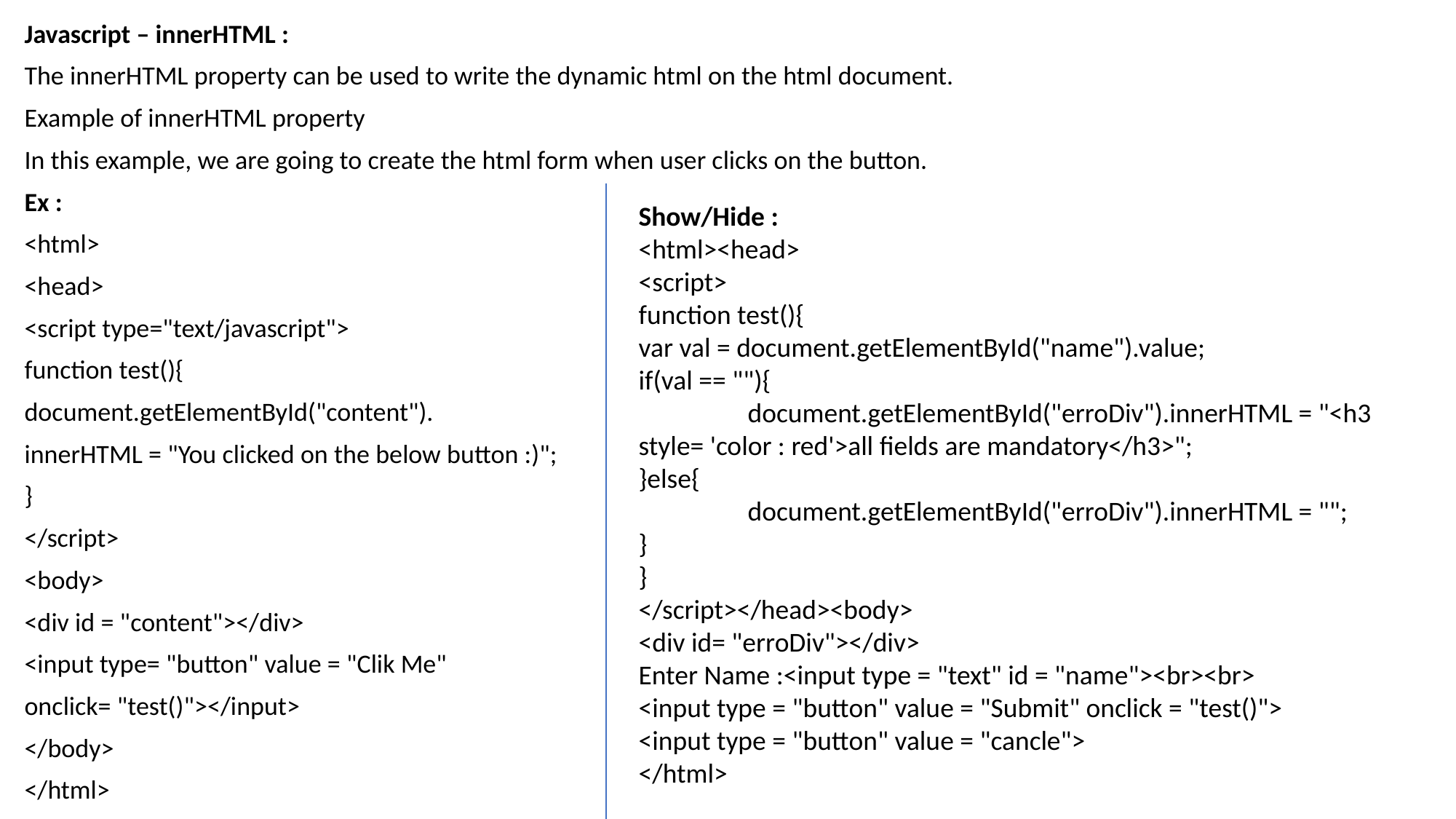

Javascript – innerHTML :
The innerHTML property can be used to write the dynamic html on the html document.
Example of innerHTML property
In this example, we are going to create the html form when user clicks on the button.
Ex :
<html>
<head>
<script type="text/javascript">
function test(){
document.getElementById("content").
innerHTML = "You clicked on the below button :)";
}
</script>
<body>
<div id = "content"></div>
<input type= "button" value = "Clik Me"
onclick= "test()"></input>
</body>
</html>
Show/Hide :
<html><head>
<script>
function test(){
var val = document.getElementById("name").value;
if(val == ""){
	document.getElementById("erroDiv").innerHTML = "<h3 style= 'color : red'>all fields are mandatory</h3>";
}else{
	document.getElementById("erroDiv").innerHTML = "";
}
}
</script></head><body>
<div id= "erroDiv"></div>
Enter Name :<input type = "text" id = "name"><br><br>
<input type = "button" value = "Submit" onclick = "test()">
<input type = "button" value = "cancle">
</html>